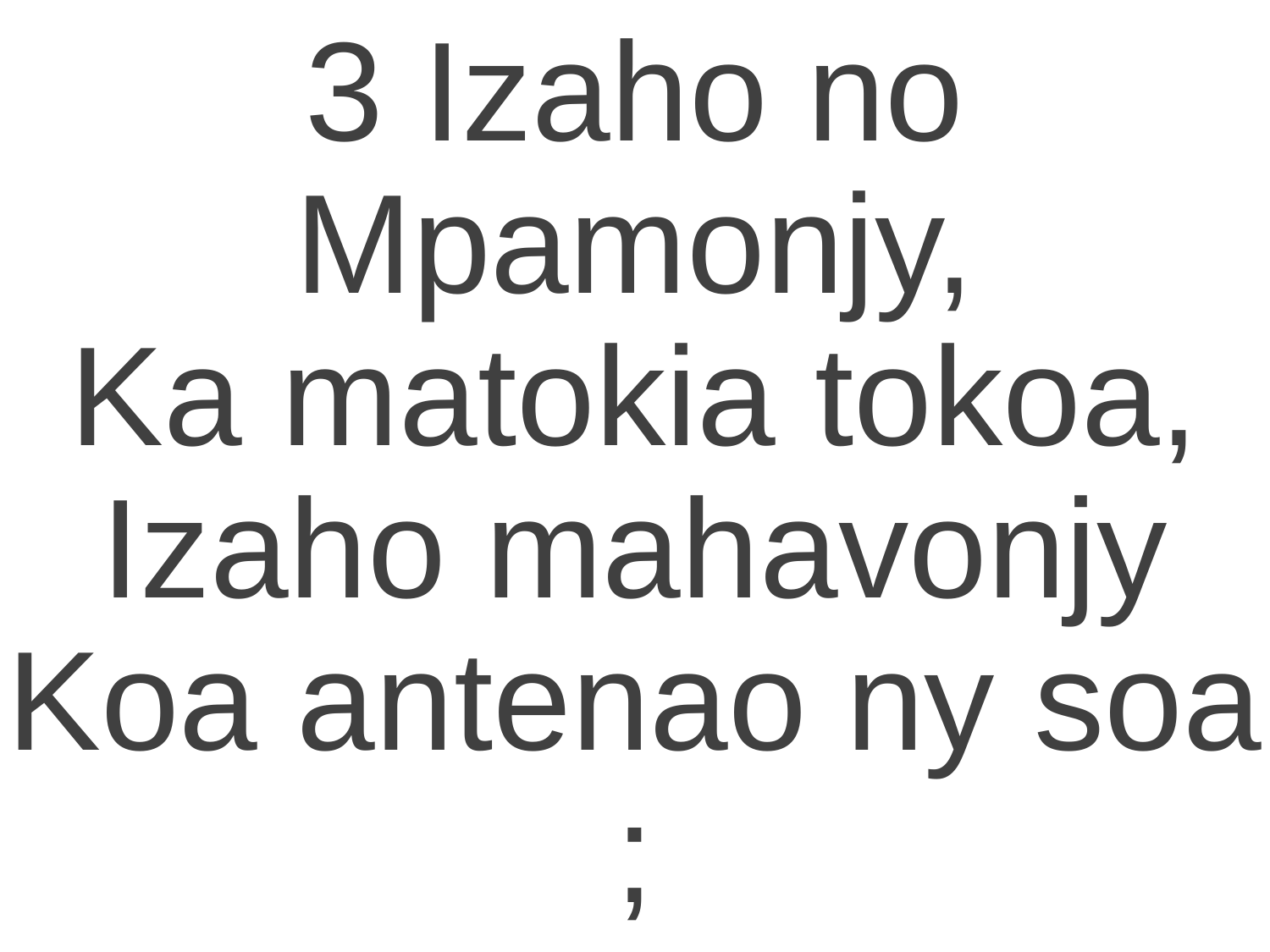

3 Izaho no Mpamonjy,
Ka matokia tokoa,
Izaho mahavonjy
Koa antenao ny soa ;